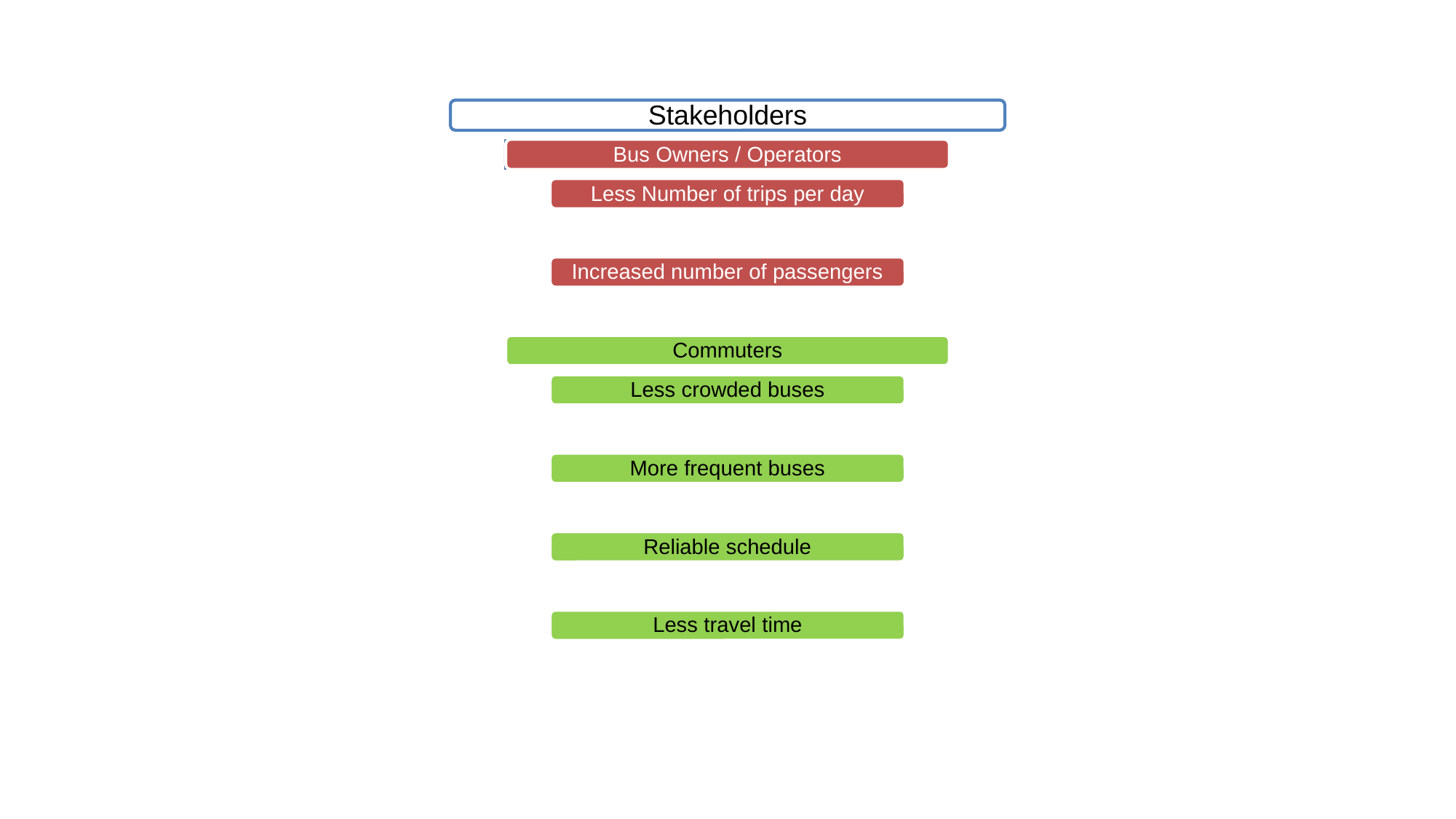

Stakeholders
Bus Owners / Operators
Commuters
Less Number of trips per day
Increased number of passengers
Less crowded buses
More frequent buses
Reliable schedule
Less travel time